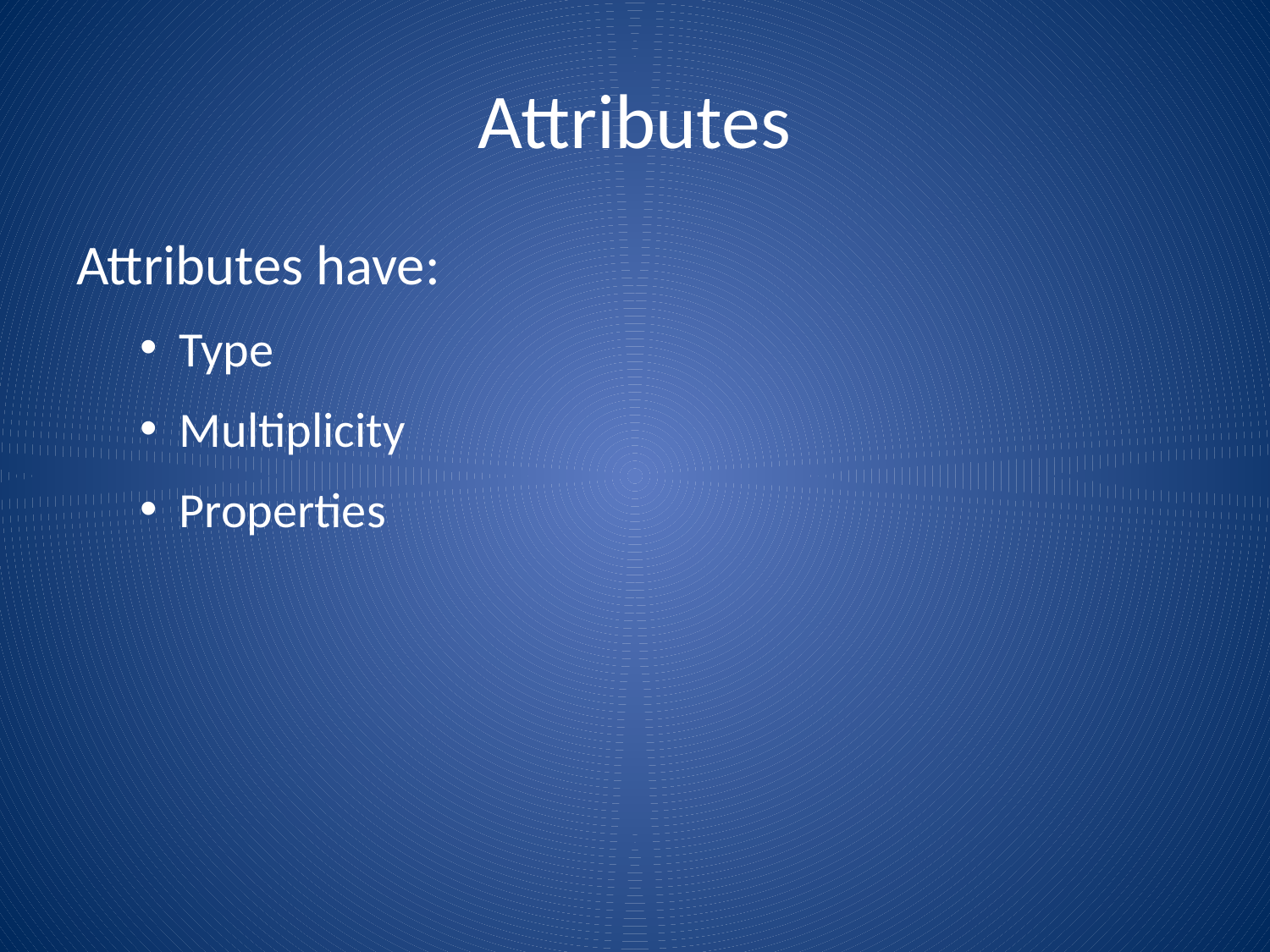

# Attributes
Attributes have:
Type
Multiplicity
Properties